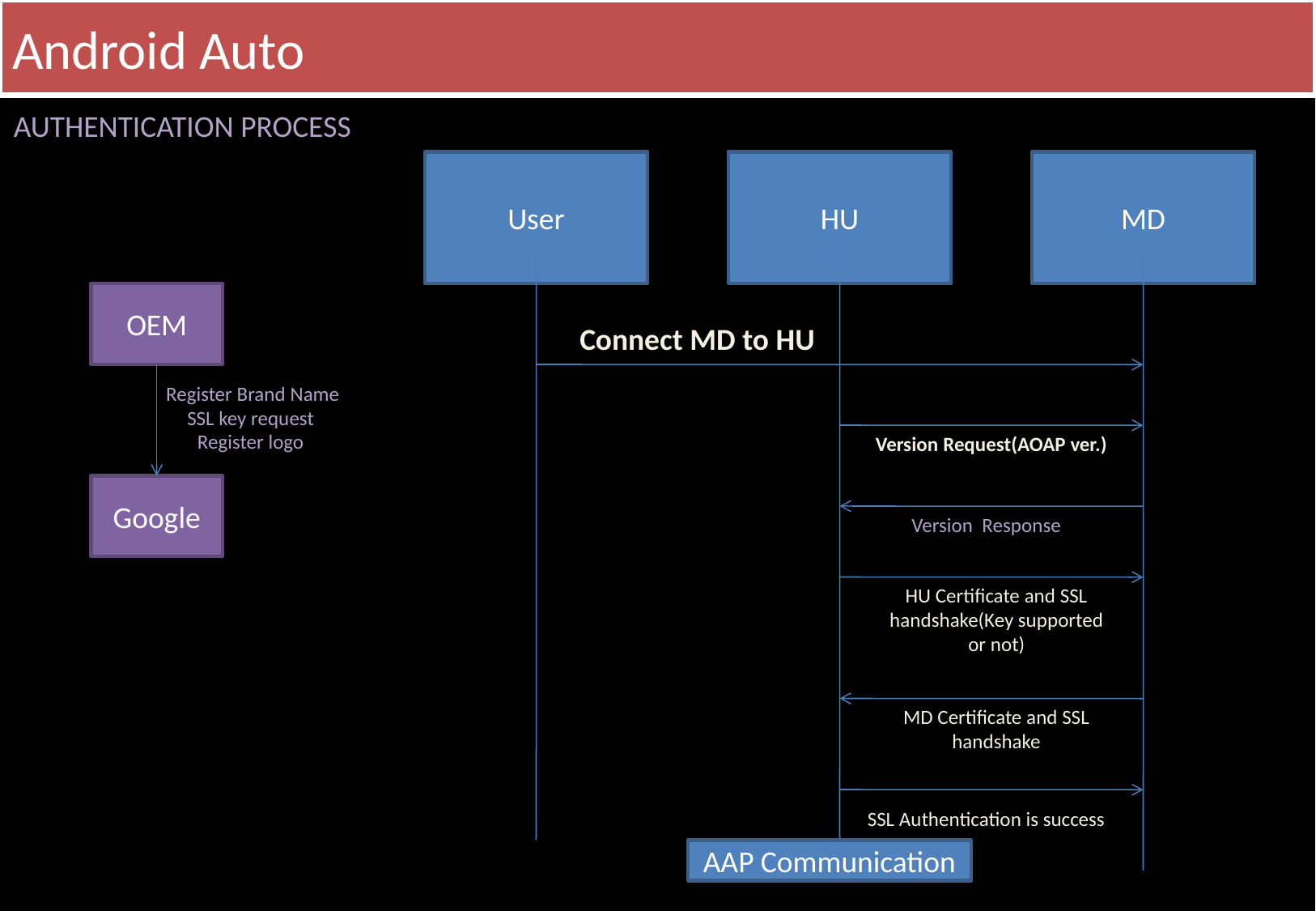

# Android Auto

AUTHENTICATION PROCESS
User
HU
MD
OEM
Connect MD to HU
Register Brand Name
SSL key request
Register logo

Version Request(AOAP ver.)
Google
Version  Response
HU Certificate and SSL handshake(Key supported or not)
MD Certificate and SSL handshake
SSL Authentication is success
AAP Communication